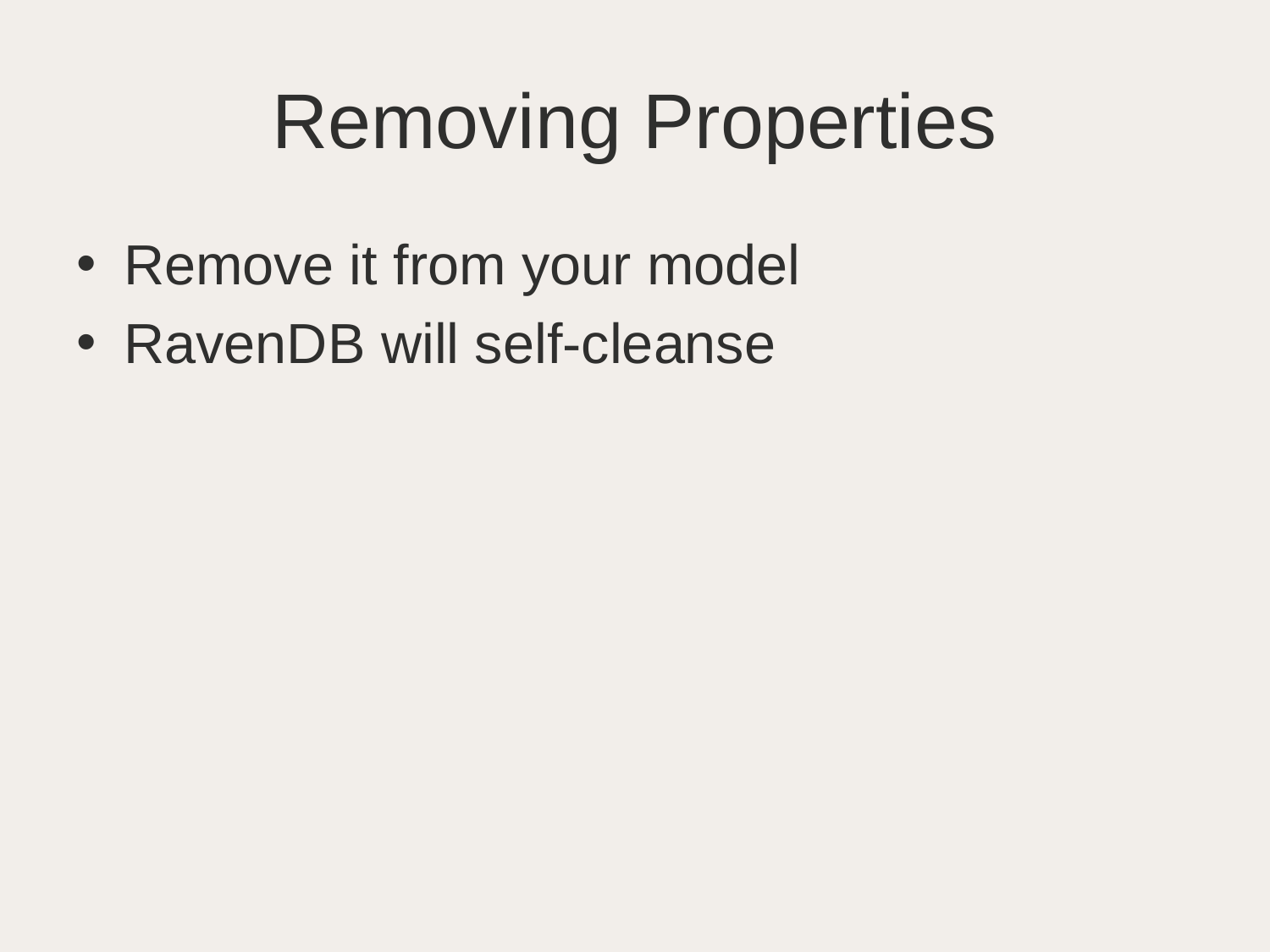

# Removing Properties
Remove it from your model
RavenDB will self-cleanse